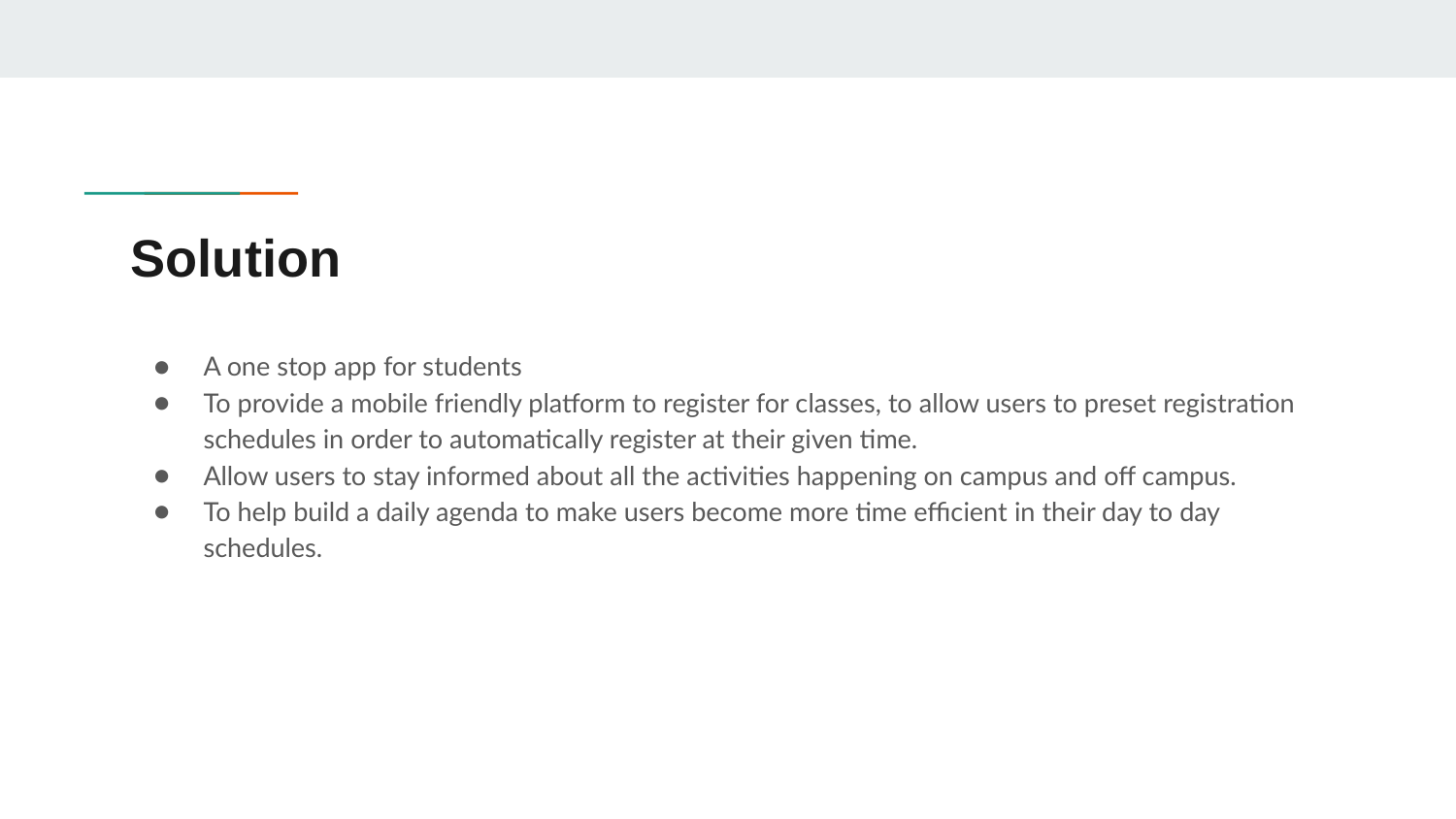

# Solution
A one stop app for students
To provide a mobile friendly platform to register for classes, to allow users to preset registration schedules in order to automatically register at their given time.
Allow users to stay informed about all the activities happening on campus and off campus.
To help build a daily agenda to make users become more time efficient in their day to day schedules.